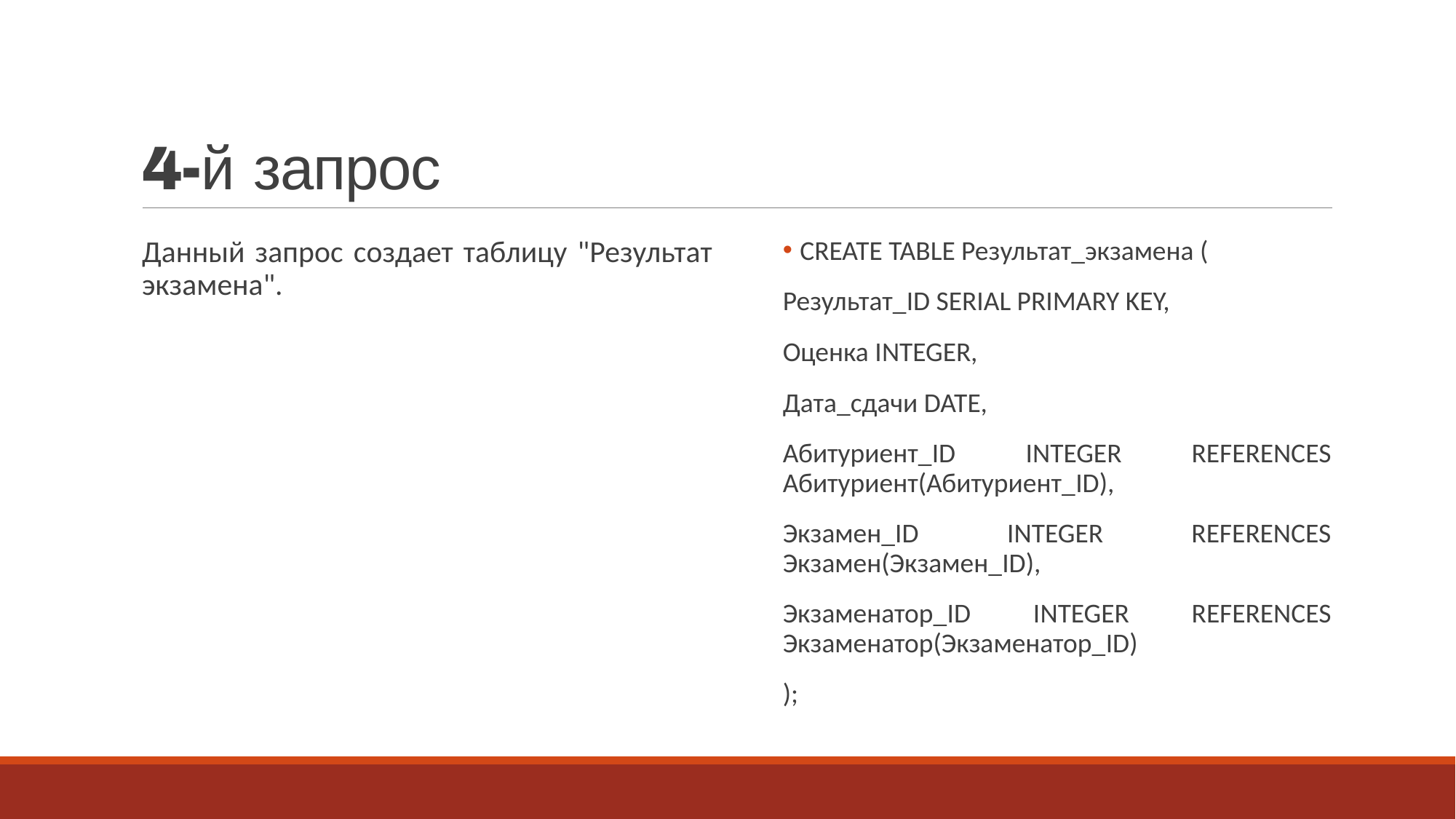

# 4-й запрос
Данный запрос создает таблицу "Результат экзамена".
 CREATE TABLE Результат_экзамена (
Результат_ID SERIAL PRIMARY KEY,
Оценка INTEGER,
Дата_сдачи DATE,
Абитуриент_ID INTEGER REFERENCES Абитуриент(Абитуриент_ID),
Экзамен_ID INTEGER REFERENCES Экзамен(Экзамен_ID),
Экзаменатор_ID INTEGER REFERENCES Экзаменатор(Экзаменатор_ID)
);